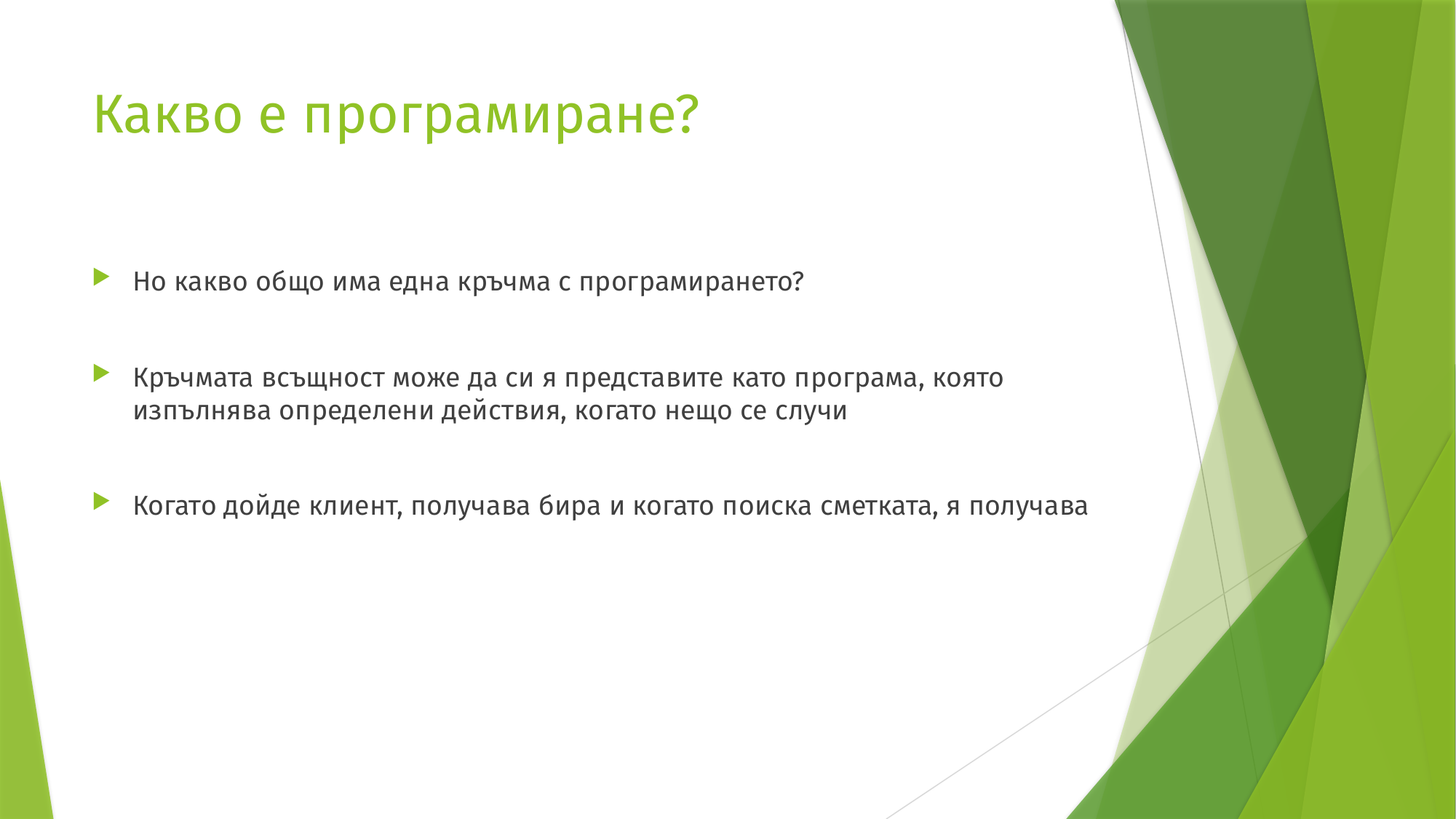

# Какво е програмиране?
Но какво общо има една кръчма с програмирането?

Кръчмата всъщност може да си я представите като програма, която изпълнява определени действия, когато нещо се случи

Когато дойде клиент, получава бира и когато поиска сметката, я получава